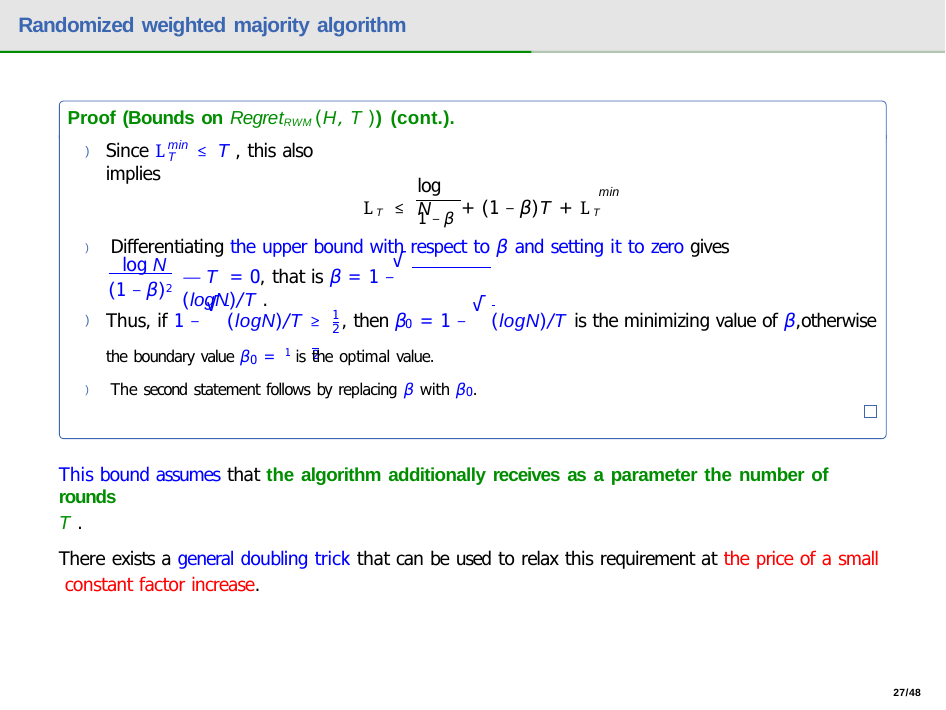

# Randomized weighted majority algorithm

Proof (Bounds on RegretRWM (H, T )) (cont.).
min
Since L	≤ T , this also implies
)
T
log N
min
LT  ≤  1 − β + (1 − β)T + LT

) Differentiating the upper bound with respect to β and setting it to zero gives
√
   log N
— T  = 0, that is β = 1 −	(logN)/T .

(1 − β)2

√	√
1
Thus, if 1 −	(logN)/T ≥ , then β = 1 −	(logN)/T is the minimizing value of β,otherwise
)
0
2

the boundary value β0 = 1 is the optimal value.
2

) The second statement follows by replacing β with β0.

This bound assumes that the algorithm additionally receives as a parameter the number of rounds
T .
There exists a general doubling trick that can be used to relax this requirement at the price of a small  constant factor increase.
27/48